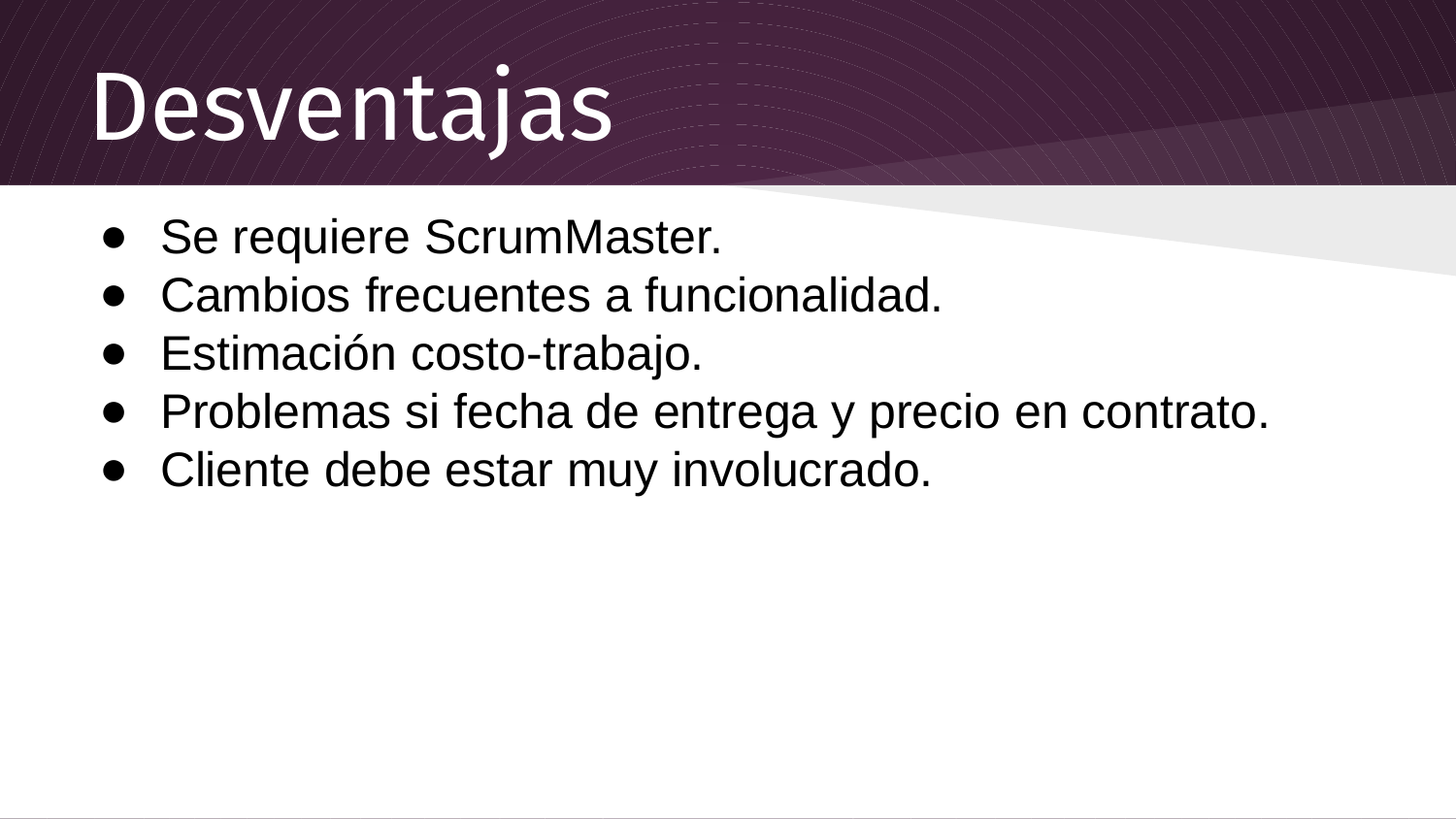

# Desventajas
Se requiere ScrumMaster.
Cambios frecuentes a funcionalidad.
Estimación costo-trabajo.
Problemas si fecha de entrega y precio en contrato.
Cliente debe estar muy involucrado.